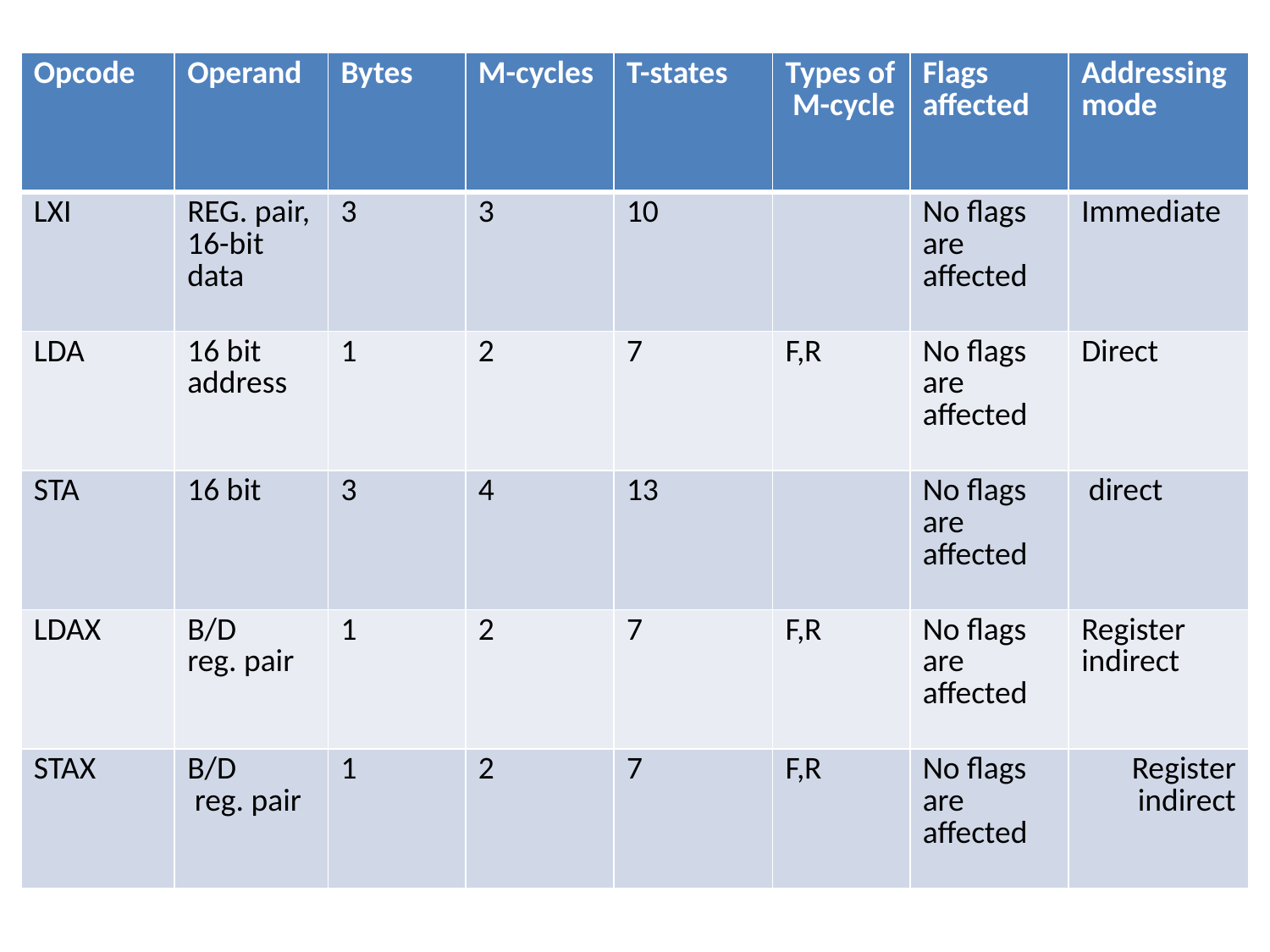

| Opcode | Operand | Bytes | M-cycles | T-states | Types of M-cycle | Flags affected | Addressing mode |
| --- | --- | --- | --- | --- | --- | --- | --- |
| LXI | REG. pair, 16-bit data | 3 | 3 | 10 |  | No flags are affected | Immediate |
| LDA | 16 bit address | 1 | 2 | 7 | F,R | No flags are affected | Direct |
| STA | 16 bit | 3 | 4 | 13 |  | No flags are affected | direct |
| LDAX | B/D reg. pair | 1 | 2 | 7 | F,R | No flags are affected | Register indirect |
| STAX | B/D reg. pair | 1 | 2 | 7 | F,R | No flags are affected | Register indirect |